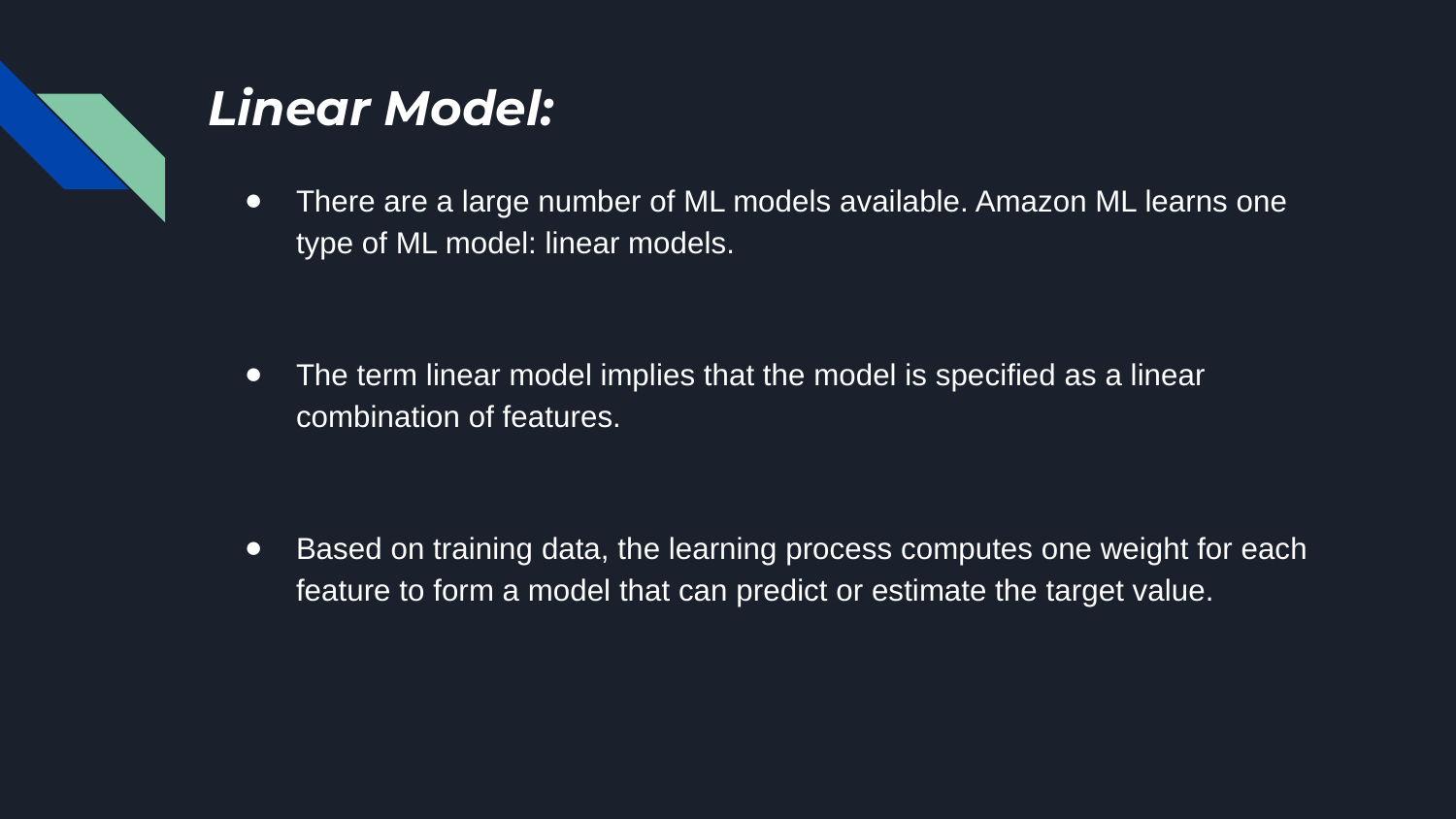

# Linear Model:
There are a large number of ML models available. Amazon ML learns one type of ML model: linear models.

The term linear model implies that the model is specified as a linear combination of features.

Based on training data, the learning process computes one weight for each feature to form a model that can predict or estimate the target value.